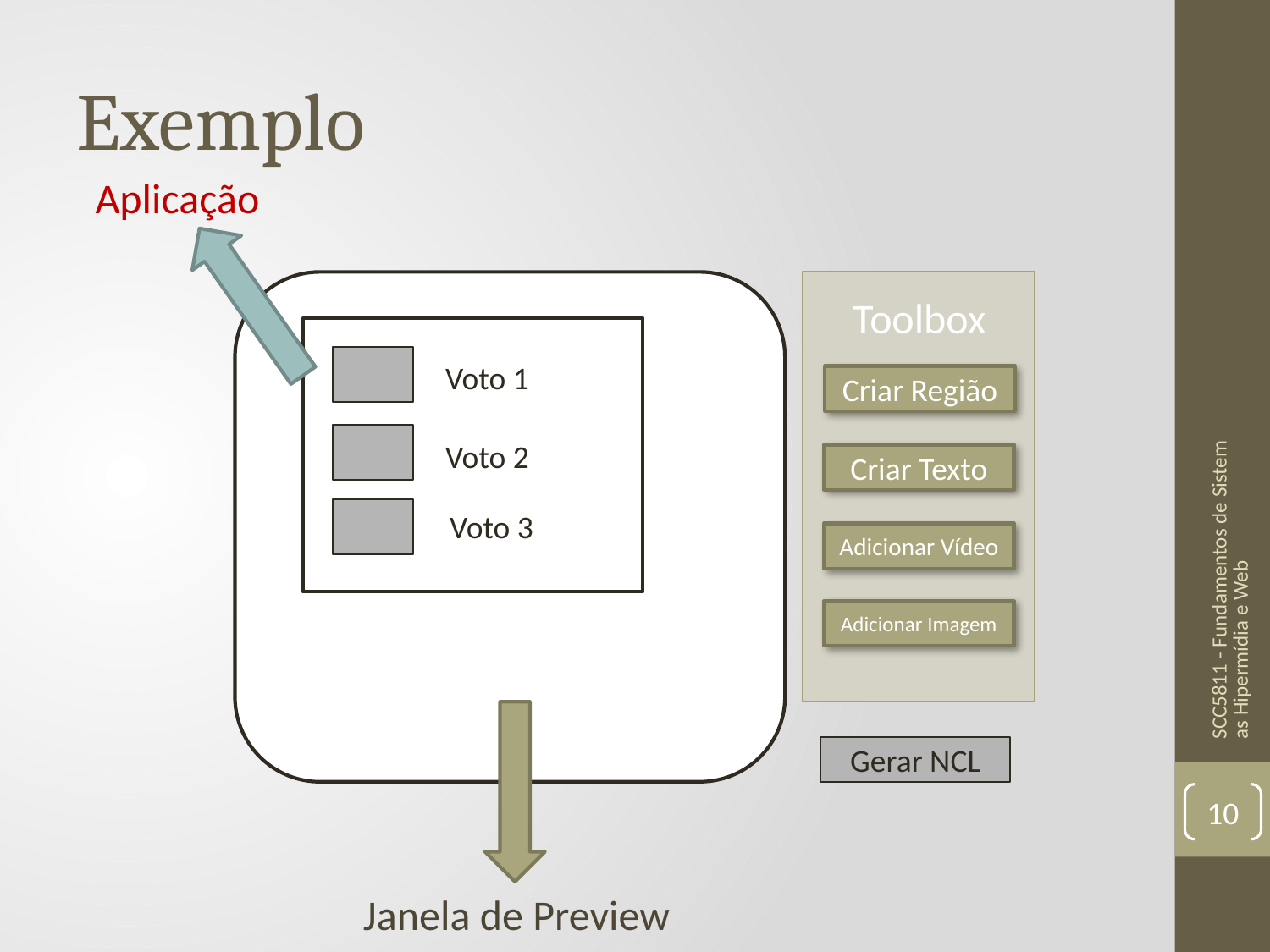

# Exemplo
Aplicação

Toolbox

Voto 1
Criar Região

Voto 2
Criar Texto

Voto 3
Adicionar Vídeo
SCC5811 - Fundamentos de Sistemas Hipermídia e Web
Adicionar Imagem

Gerar NCL
10
Janela de Preview